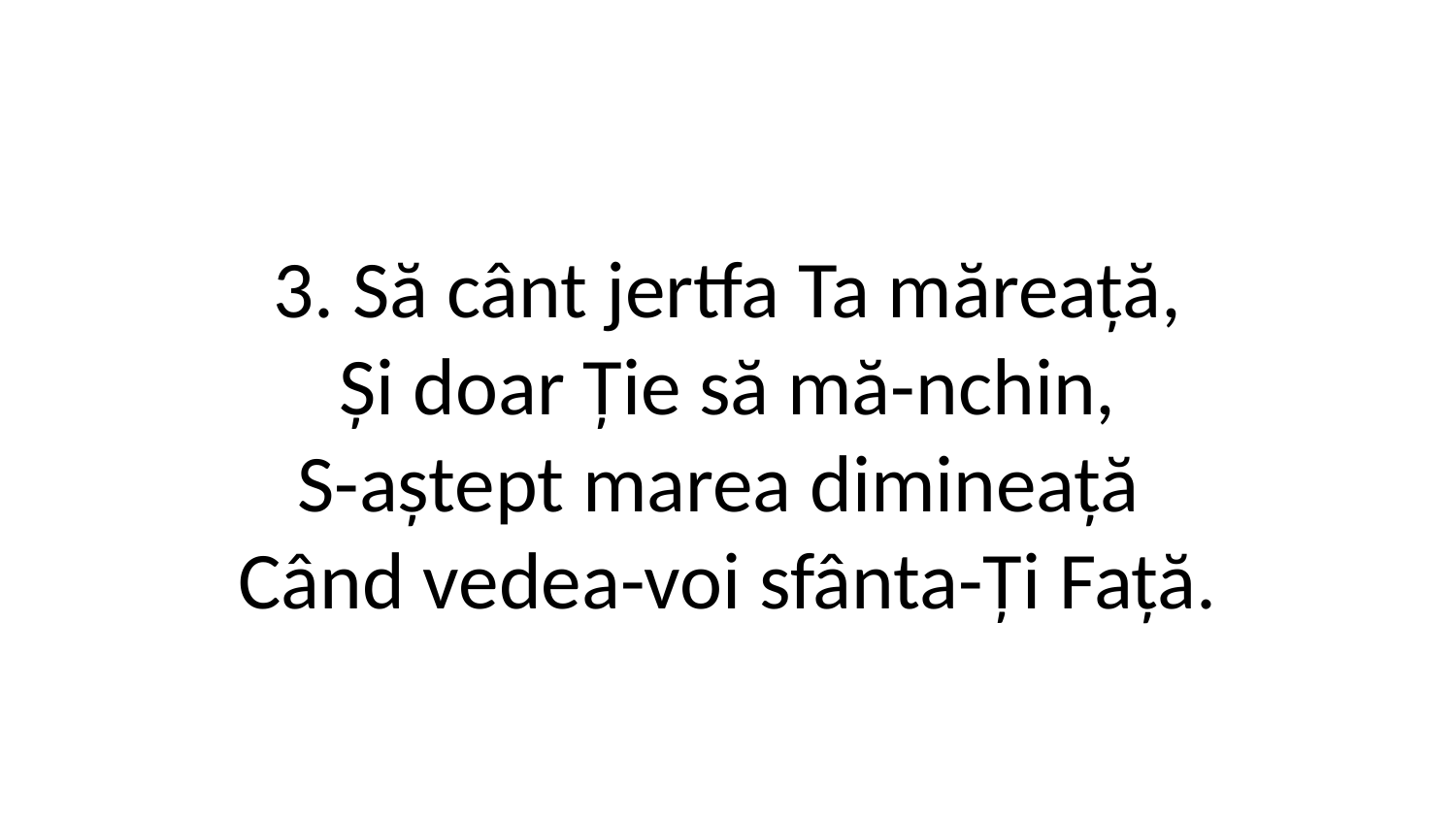

3. Să cânt jertfa Ta măreață,
Și doar Ție să mă-nchin,
S-aștept marea dimineață
Când vedea-voi sfânta-Ți Față.